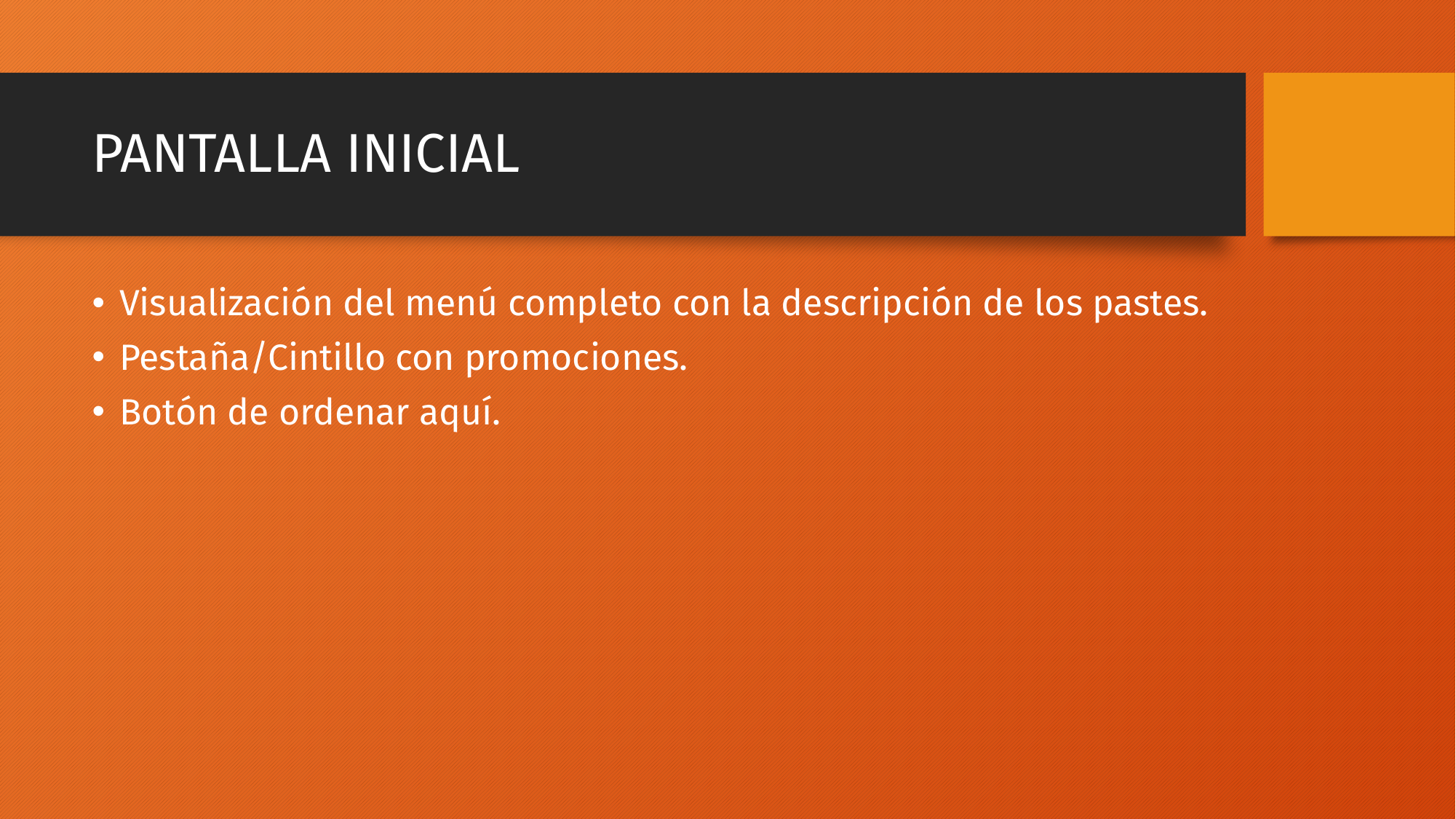

# PANTALLA INICIAL
Visualización del menú completo con la descripción de los pastes.
Pestaña/Cintillo con promociones.
Botón de ordenar aquí.